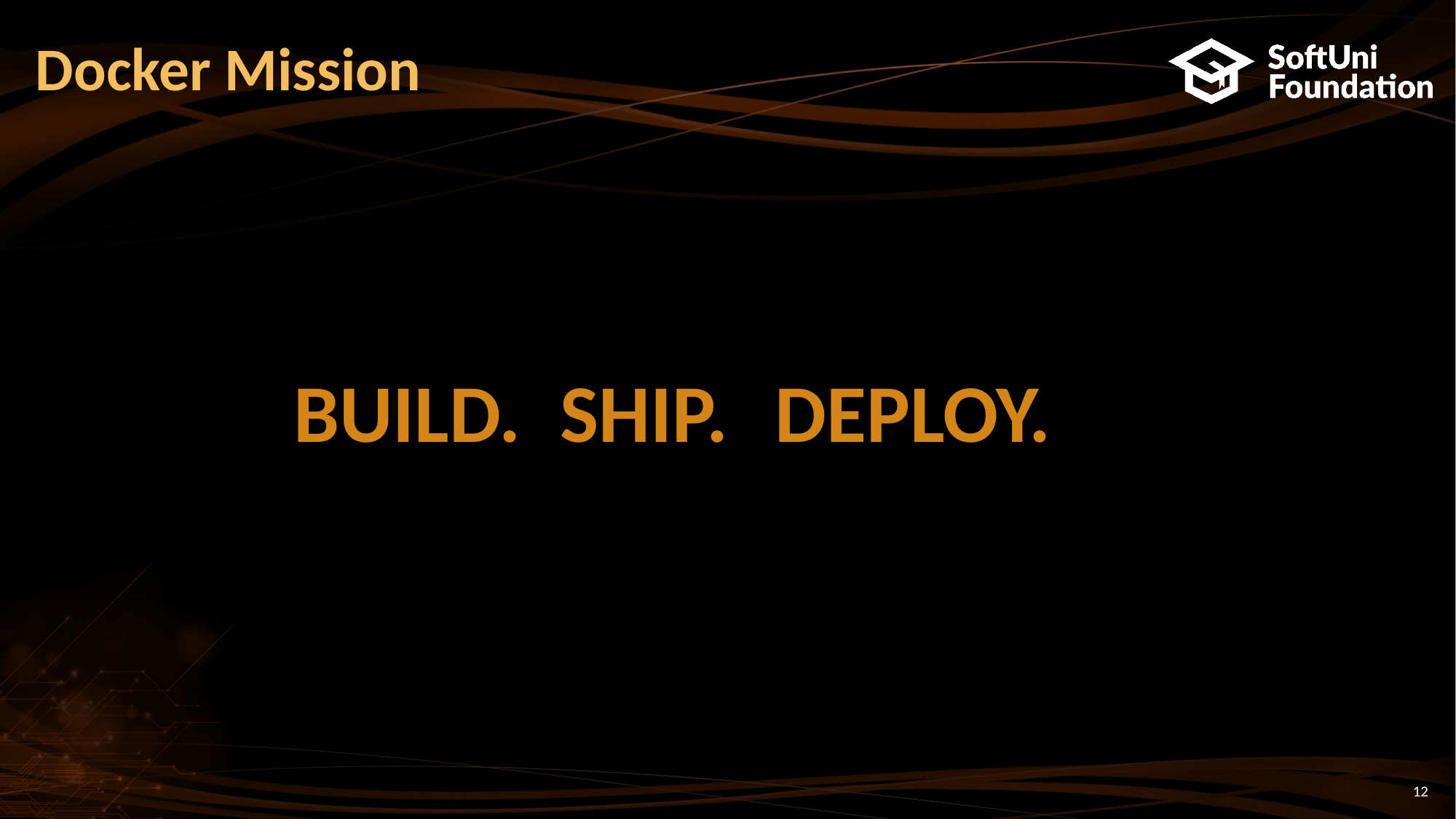

# Docker Mission
BUILD.
SHIP.
DEPLOY.
12